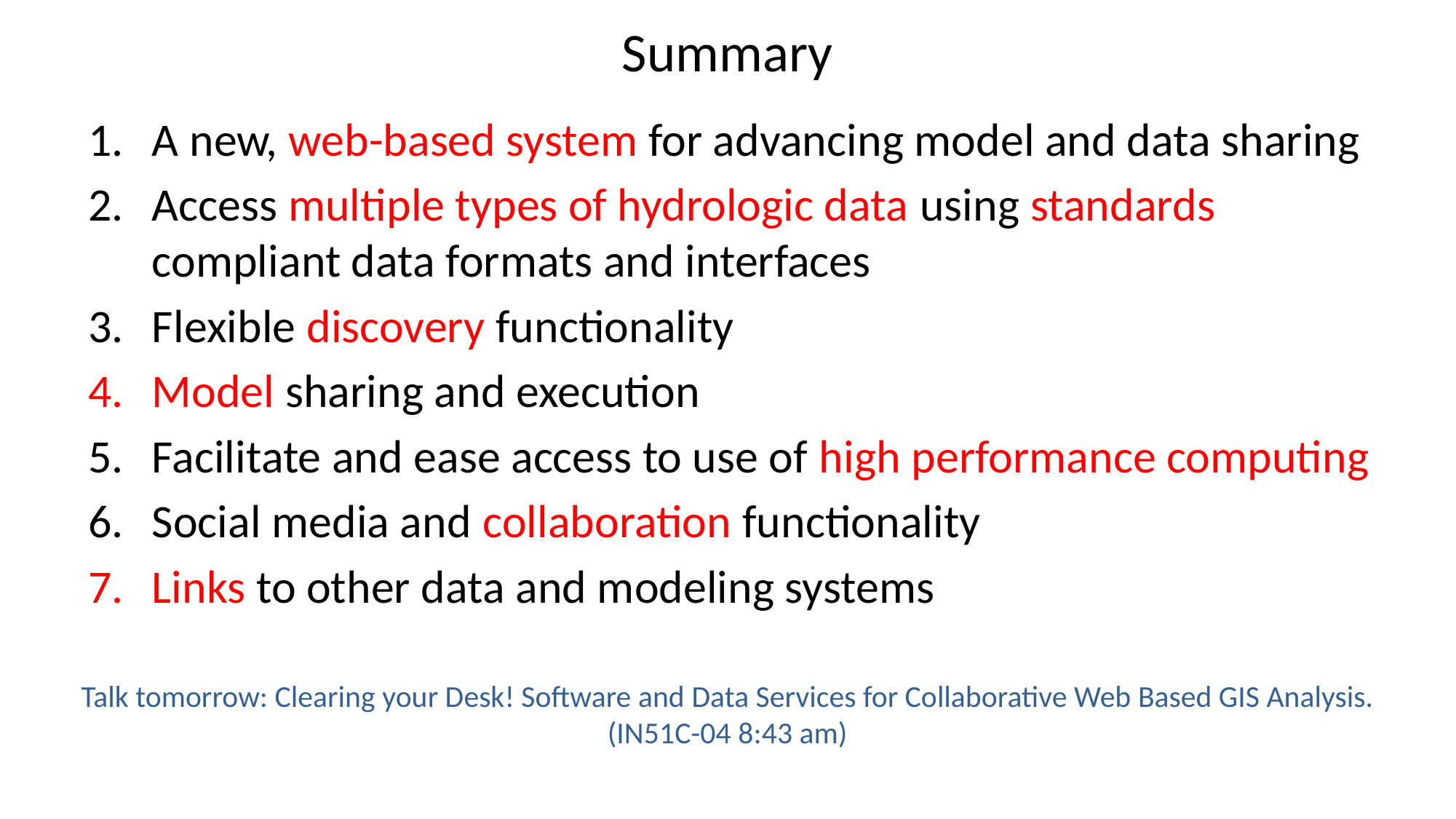

# Summary
A new, web-based system for advancing model and data sharing
Access multiple types of hydrologic data using standards compliant data formats and interfaces
Flexible discovery functionality
Model sharing and execution
Facilitate and ease access to use of high performance computing
Social media and collaboration functionality
Links to other data and modeling systems

Talk tomorrow: Clearing your Desk! Software and Data Services for Collaborative Web Based GIS Analysis. (IN51C-04 8:43 am)